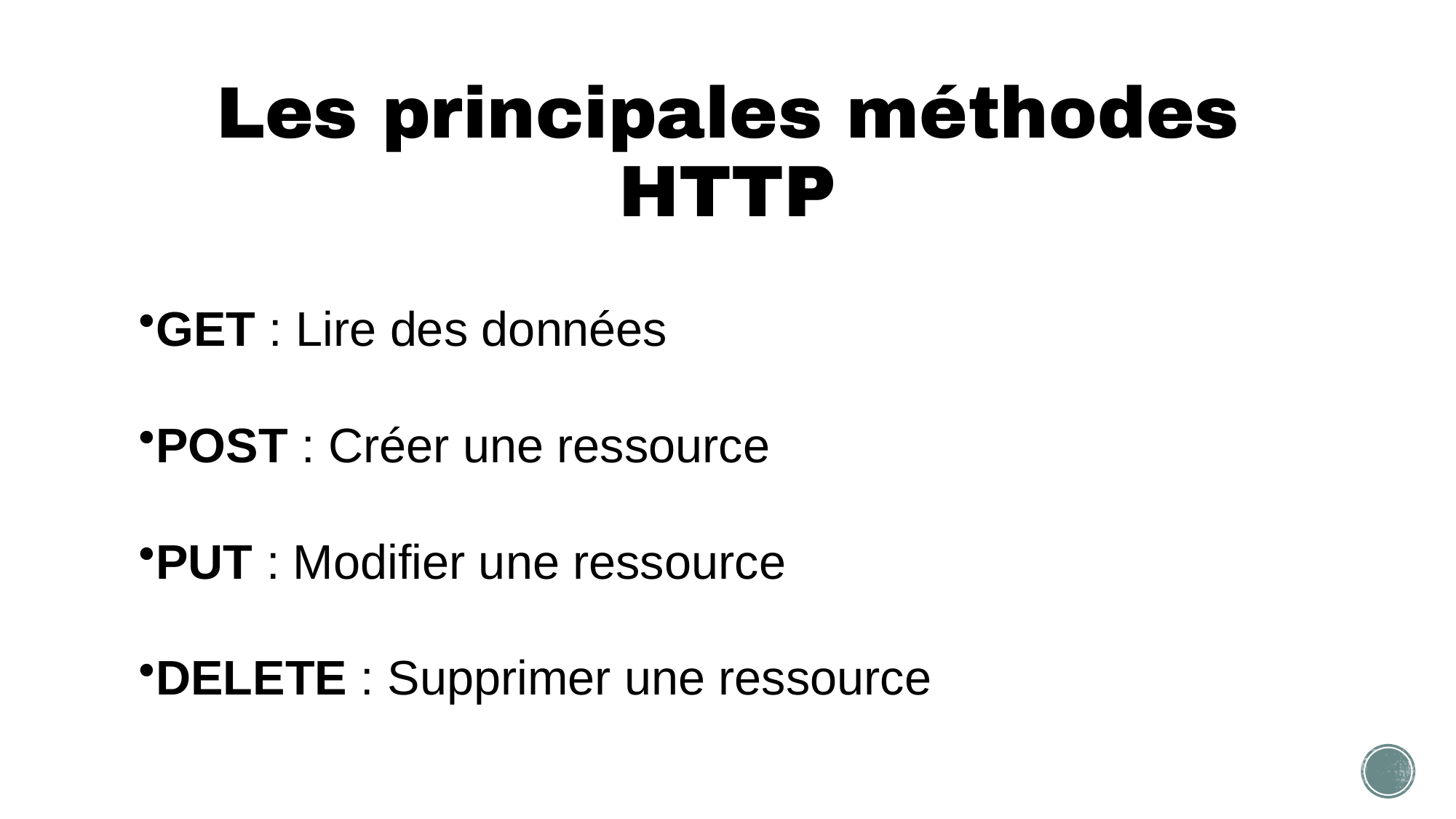

# Les principales méthodes HTTP
GET : Lire des données
POST : Créer une ressource
PUT : Modifier une ressource
DELETE : Supprimer une ressource